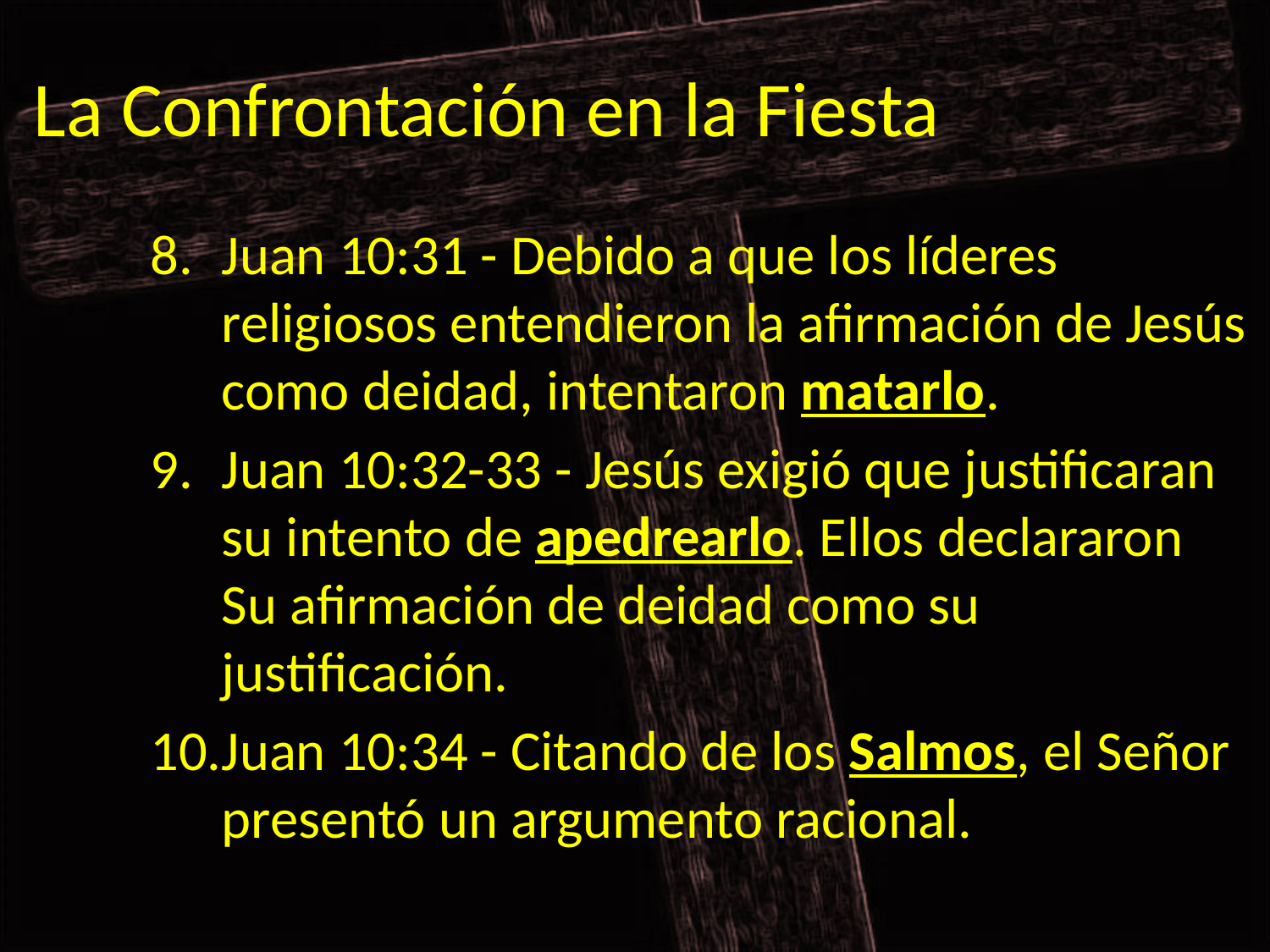

# La Confrontación en la Fiesta
Juan 10:31 - Debido a que los líderes religiosos entendieron la afirmación de Jesús como deidad, intentaron matarlo.
Juan 10:32-33 - Jesús exigió que justificaran su intento de apedrearlo. Ellos declararon Su afirmación de deidad como su justificación.
Juan 10:34 - Citando de los Salmos, el Señor presentó un argumento racional.